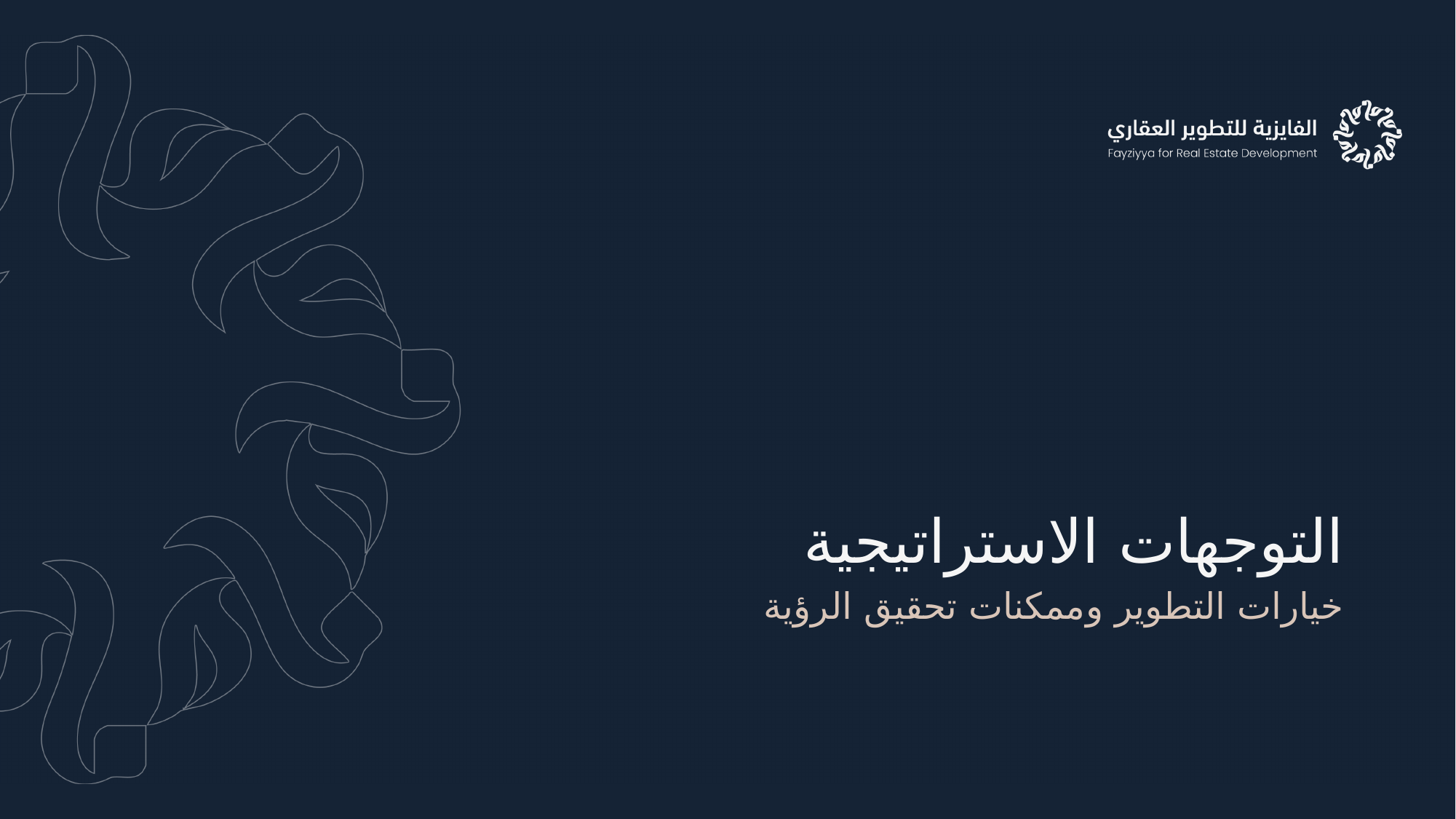

التوجهات الاستراتيجية
خيارات التطوير وممكنات تحقيق الرؤية